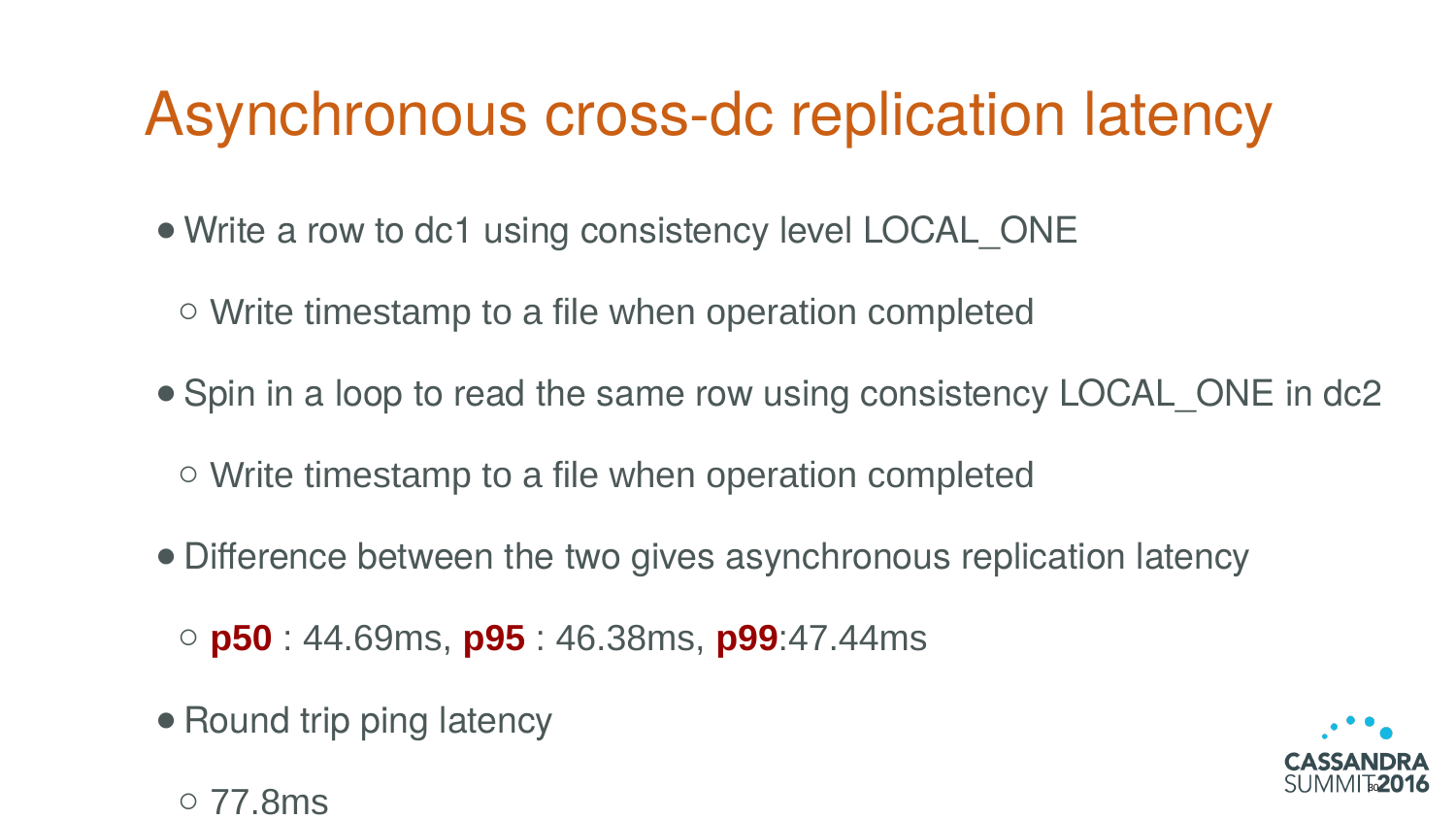

# Asynchronous cross-dc replication latency
Write a row to dc1 using consistency level LOCAL_ONE
Write timestamp to a file when operation completed
Spin in a loop to read the same row using consistency LOCAL_ONE in dc2
Write timestamp to a file when operation completed
Difference between the two gives asynchronous replication latency
p50 : 44.69ms, p95 : 46.38ms, p99:47.44ms
Round trip ping latency
77.8ms
30